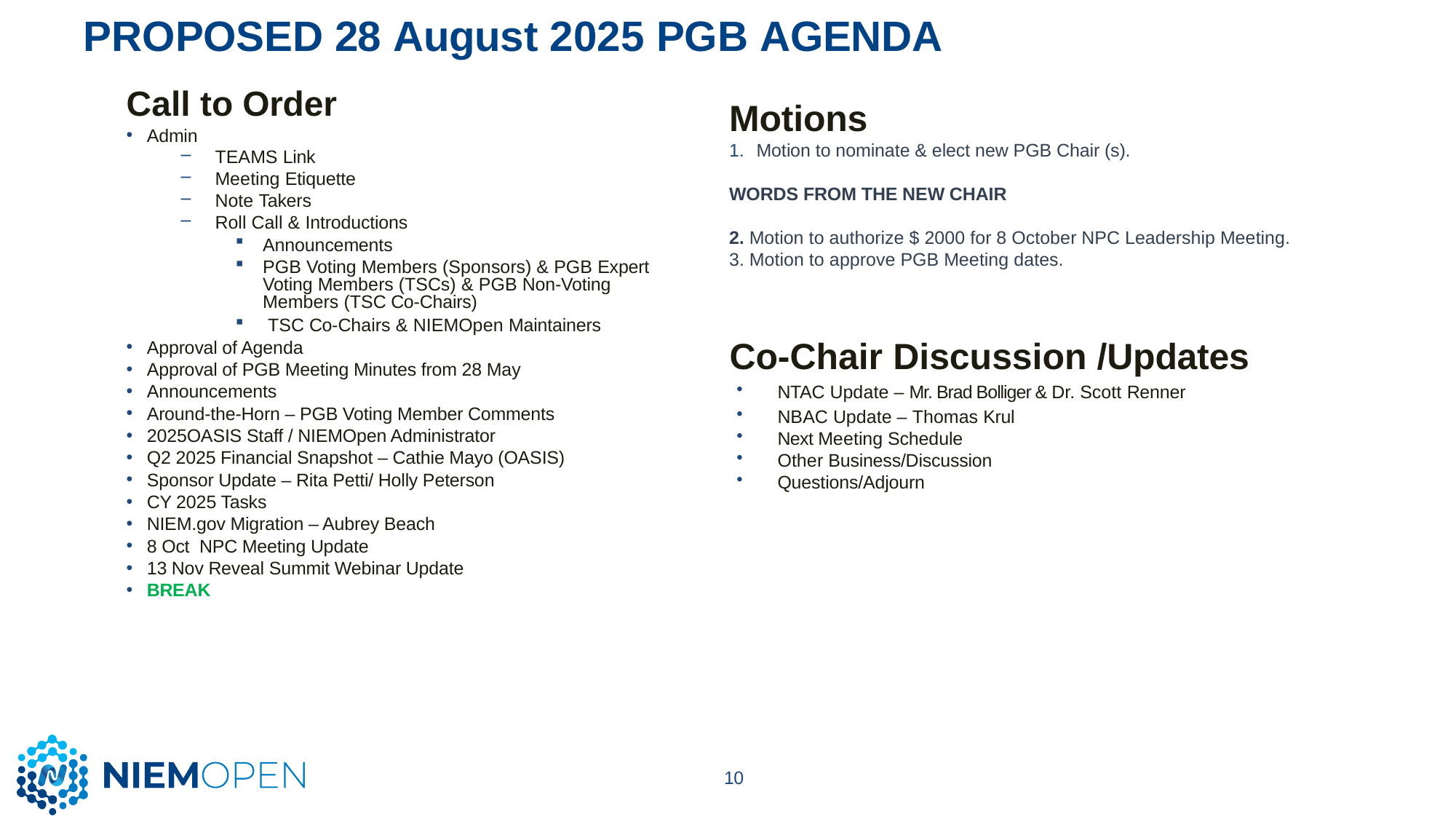

# PROPOSED 28 August 2025 PGB AGENDA
Call to Order
Admin
TEAMS Link
Meeting Etiquette
Note Takers
Roll Call & Introductions
Announcements
PGB Voting Members (Sponsors) & PGB Expert Voting Members (TSCs) & PGB Non-Voting Members (TSC Co-Chairs)
TSC Co-Chairs & NIEMOpen Maintainers
Approval of Agenda
Approval of PGB Meeting Minutes from 28 May
Announcements
Around-the-Horn – PGB Voting Member Comments
2025OASIS Staff / NIEMOpen Administrator
Q2 2025 Financial Snapshot – Cathie Mayo (OASIS)
Sponsor Update – Rita Petti/ Holly Peterson
CY 2025 Tasks
NIEM.gov Migration – Aubrey Beach
8 Oct  NPC Meeting Update
13 Nov Reveal Summit Webinar Update
BREAK

Motions
Motion to nominate & elect new PGB Chair (s).

WORDS FROM THE NEW CHAIR

2. Motion to authorize $ 2000 for 8 October NPC Leadership Meeting.
3. Motion to approve PGB Meeting dates.
Co-Chair Discussion /Updates
NTAC Update – Mr. Brad Bolliger & Dr. Scott Renner
NBAC Update – Thomas Krul
Next Meeting Schedule
Other Business/Discussion
Questions/Adjourn
10